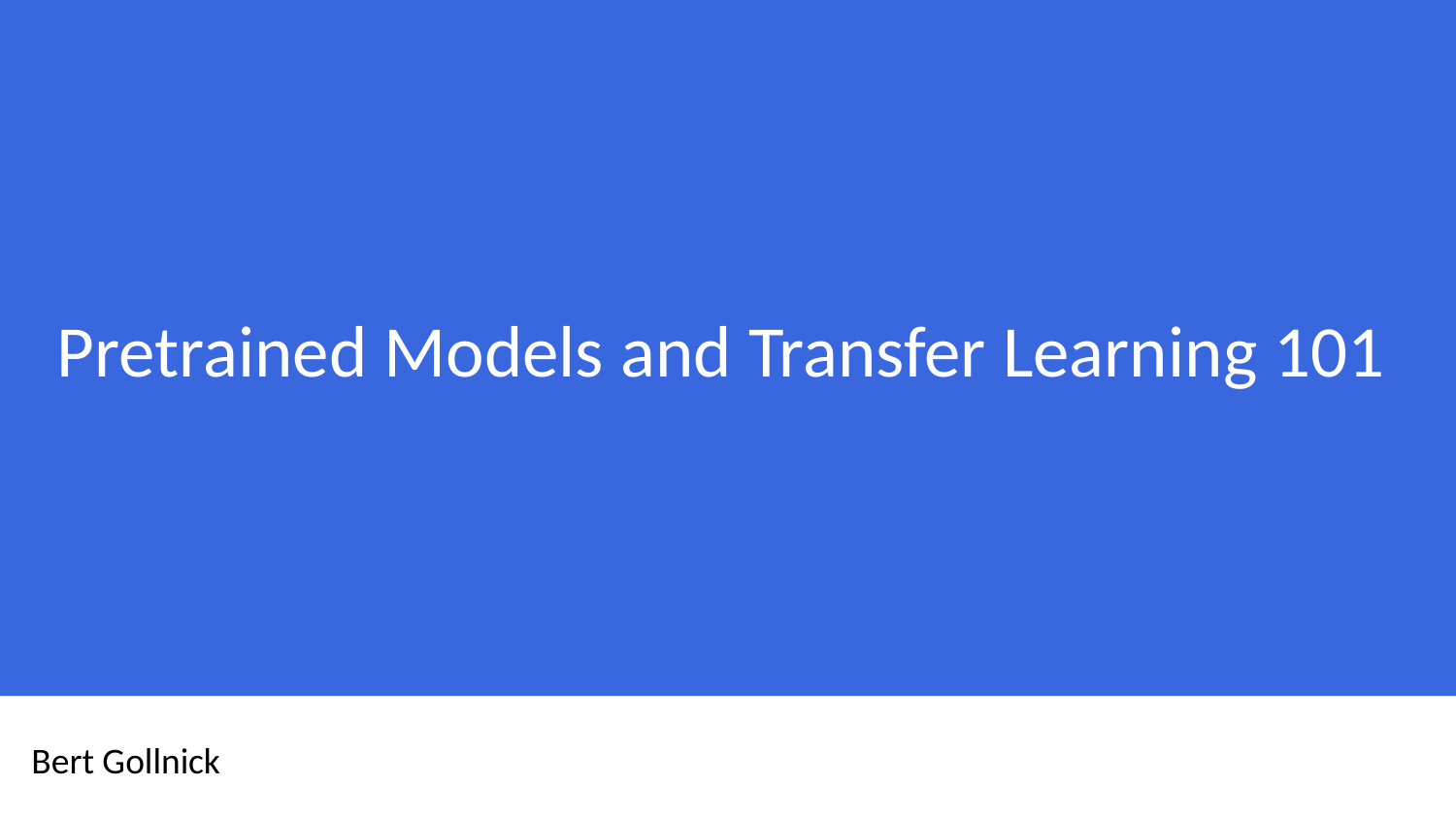

Pretrained Models and Transfer Learning 101
Bert Gollnick